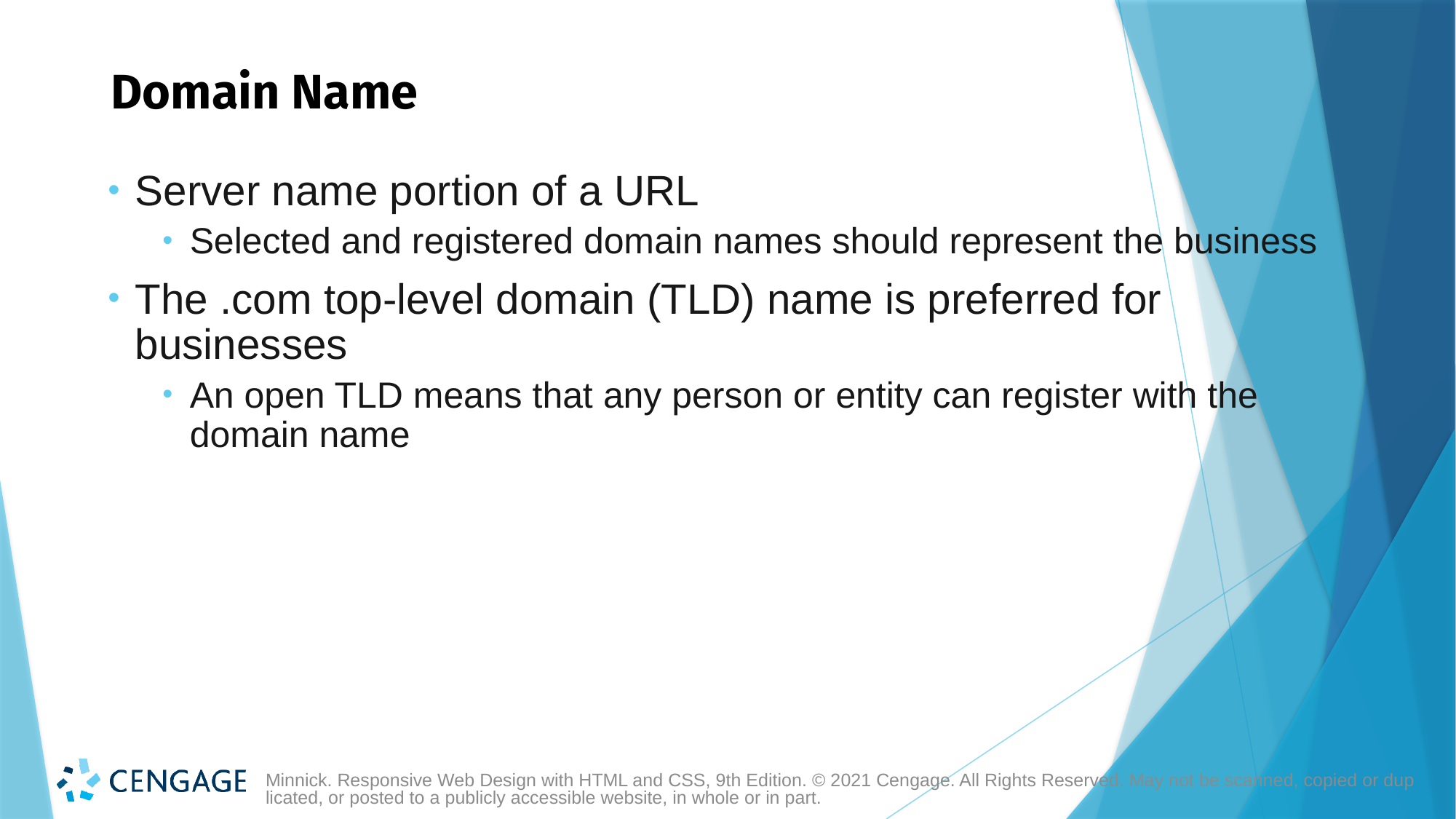

# Domain Name
Server name portion of a URL
Selected and registered domain names should represent the business
The .com top-level domain (TLD) name is preferred for businesses
An open TLD means that any person or entity can register with the domain name

Minnick. Responsive Web Design with HTML and CSS, 9th Edition. © 2021 Cengage. All Rights Reserved. May not be scanned, copied or duplicated, or posted to a publicly accessible website, in whole or in part.